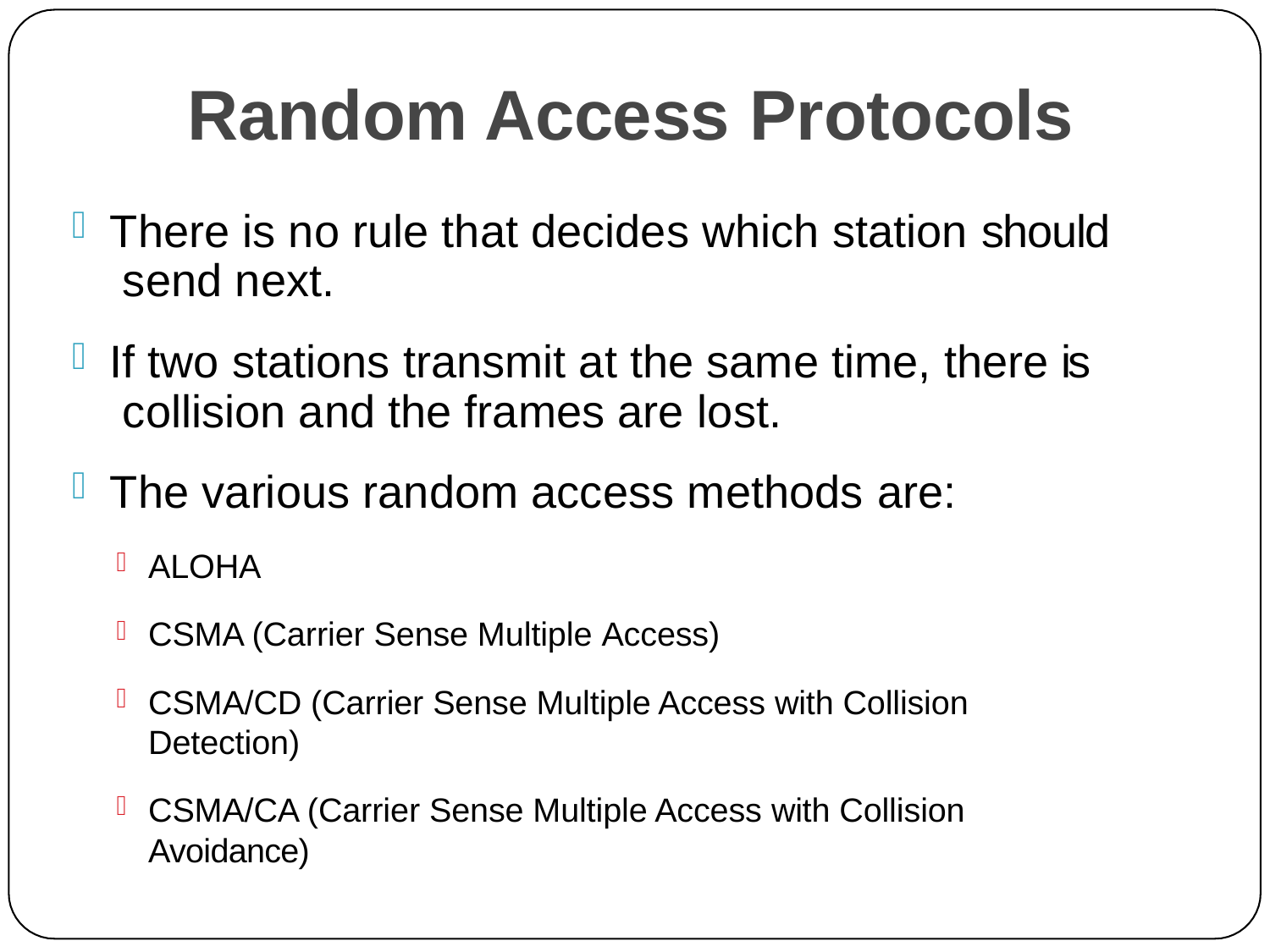

# Random Access Protocols
There is no rule that decides which station should  send next.
If two stations transmit at the same time, there is  collision and the frames are lost.
The various random access methods are:
ALOHA
CSMA (Carrier Sense Multiple Access)
CSMA/CD (Carrier Sense Multiple Access with Collision Detection)
CSMA/CA (Carrier Sense Multiple Access with Collision Avoidance)
10